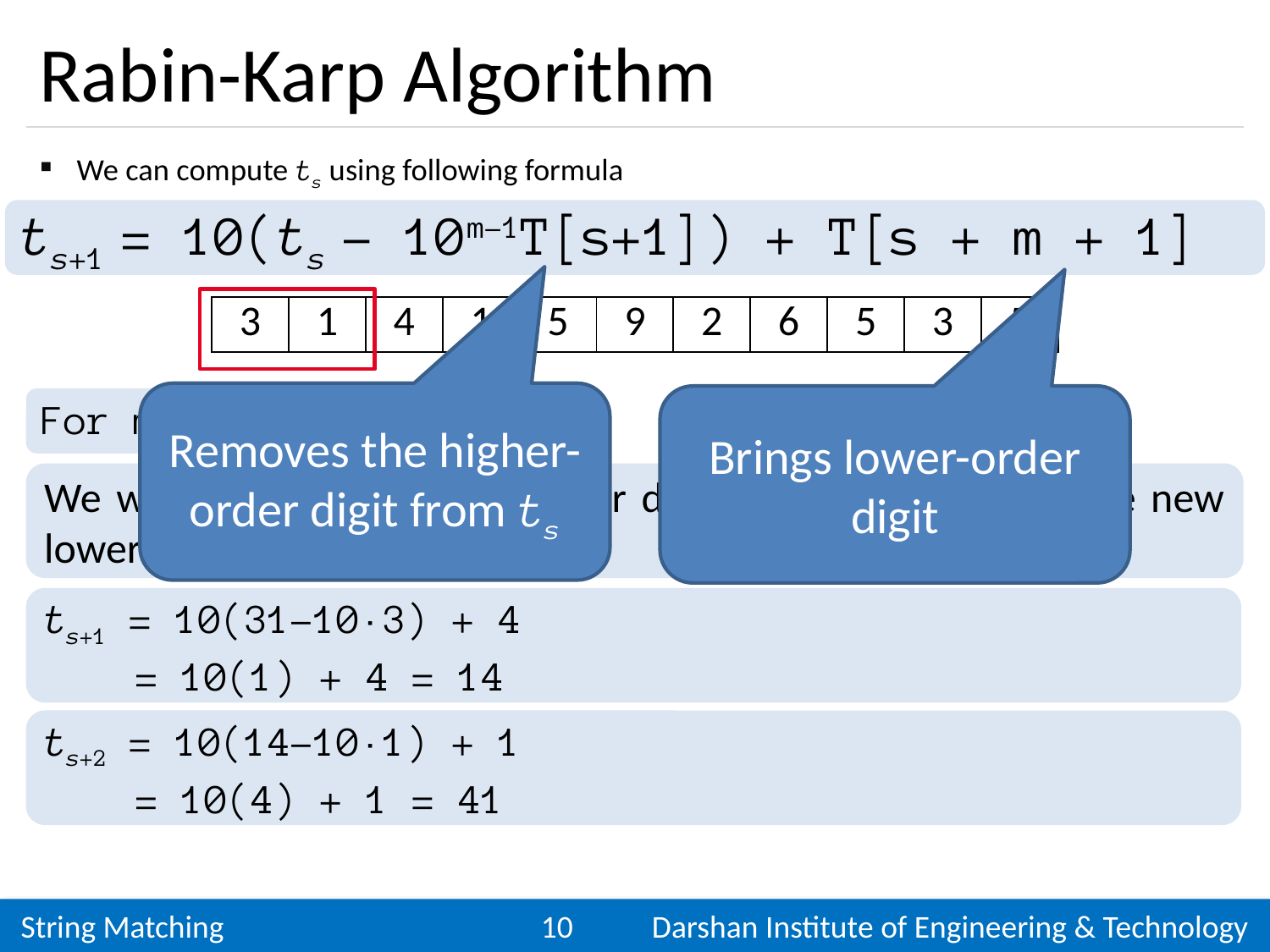

# Rabin-Karp Algorithm
We can compute ts using following formula
ts+1 = 10(ts - 10m-1T[s+1]) + T[s + m + 1]

| 3 | 1 | 4 | 1 | 5 | 9 | 2 | 6 | 5 | 3 | 5 |
| --- | --- | --- | --- | --- | --- | --- | --- | --- | --- | --- |
Removes the higher- order digit from ts
Brings lower-order digit
For m=2 and ts = 31
We wish to remove higher order digit T[s+1]=3 and bring the new lower order digit T[s+m+1]=4
ts+1 = 10(31-10·3) + 4
    = 10(1) + 4 = 14
ts+2 = 10(14-10·1) + 1
    = 10(4) + 1 = 41